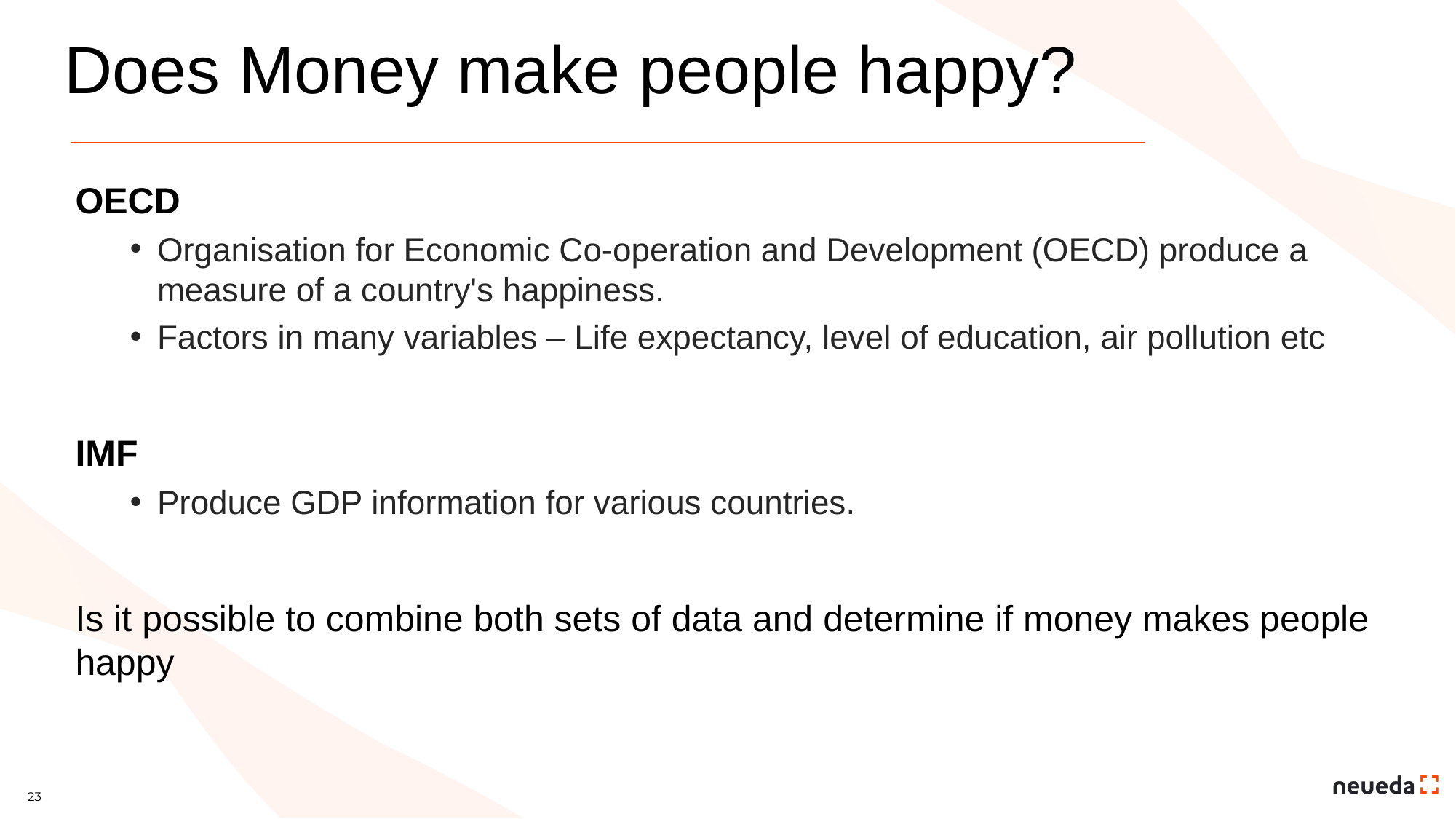

# Does Money make people happy?
OECD
Organisation for Economic Co-operation and Development (OECD) produce a measure of a country's happiness.
Factors in many variables – Life expectancy, level of education, air pollution etc

IMF
Produce GDP information for various countries.

Is it possible to combine both sets of data and determine if money makes people happy